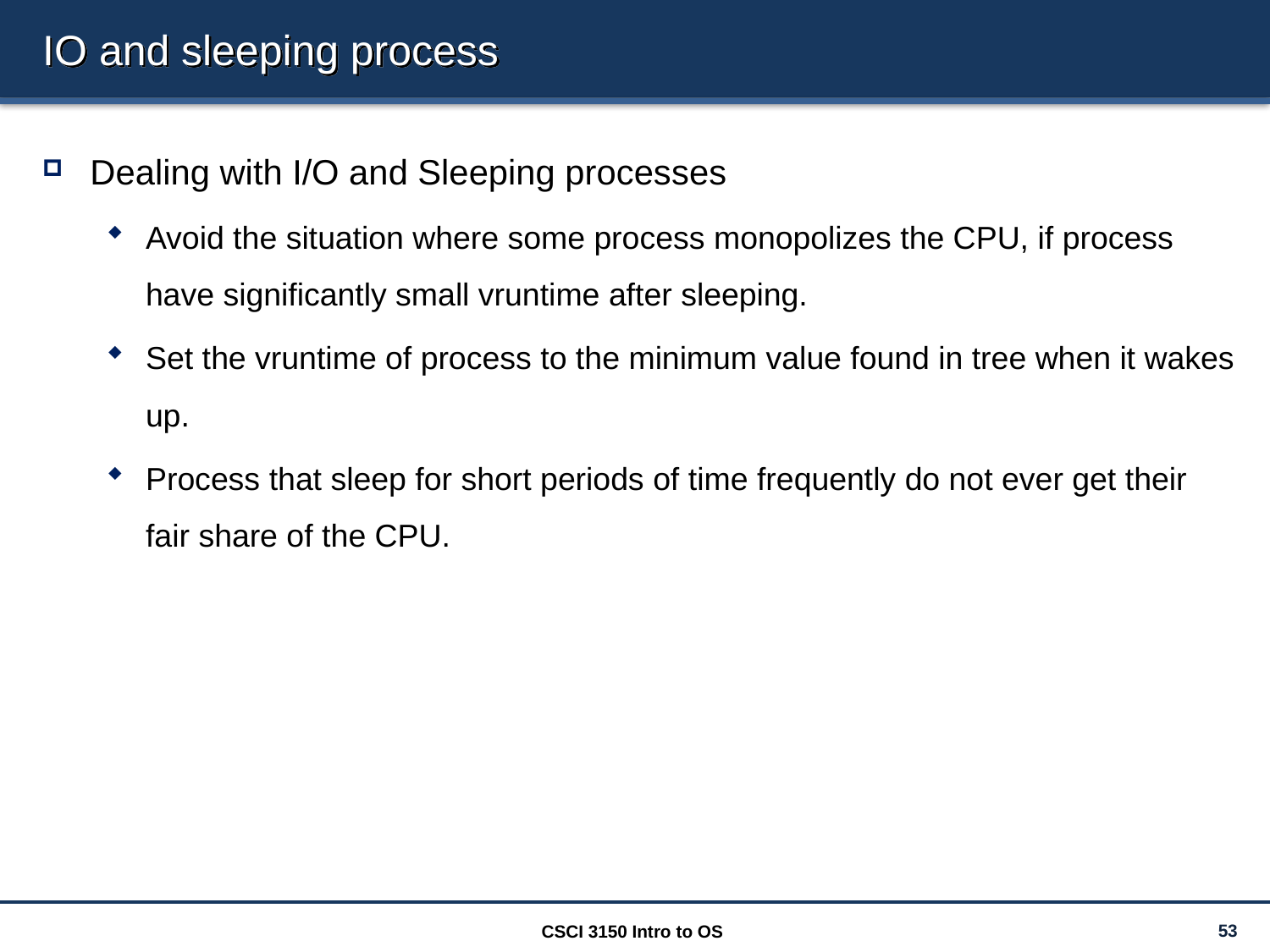

# IO and sleeping process
Dealing with I/O and Sleeping processes
Avoid the situation where some process monopolizes the CPU, if process have significantly small vruntime after sleeping.
Set the vruntime of process to the minimum value found in tree when it wakes up.
Process that sleep for short periods of time frequently do not ever get their fair share of the CPU.
CSCI 3150 Intro to OS
53